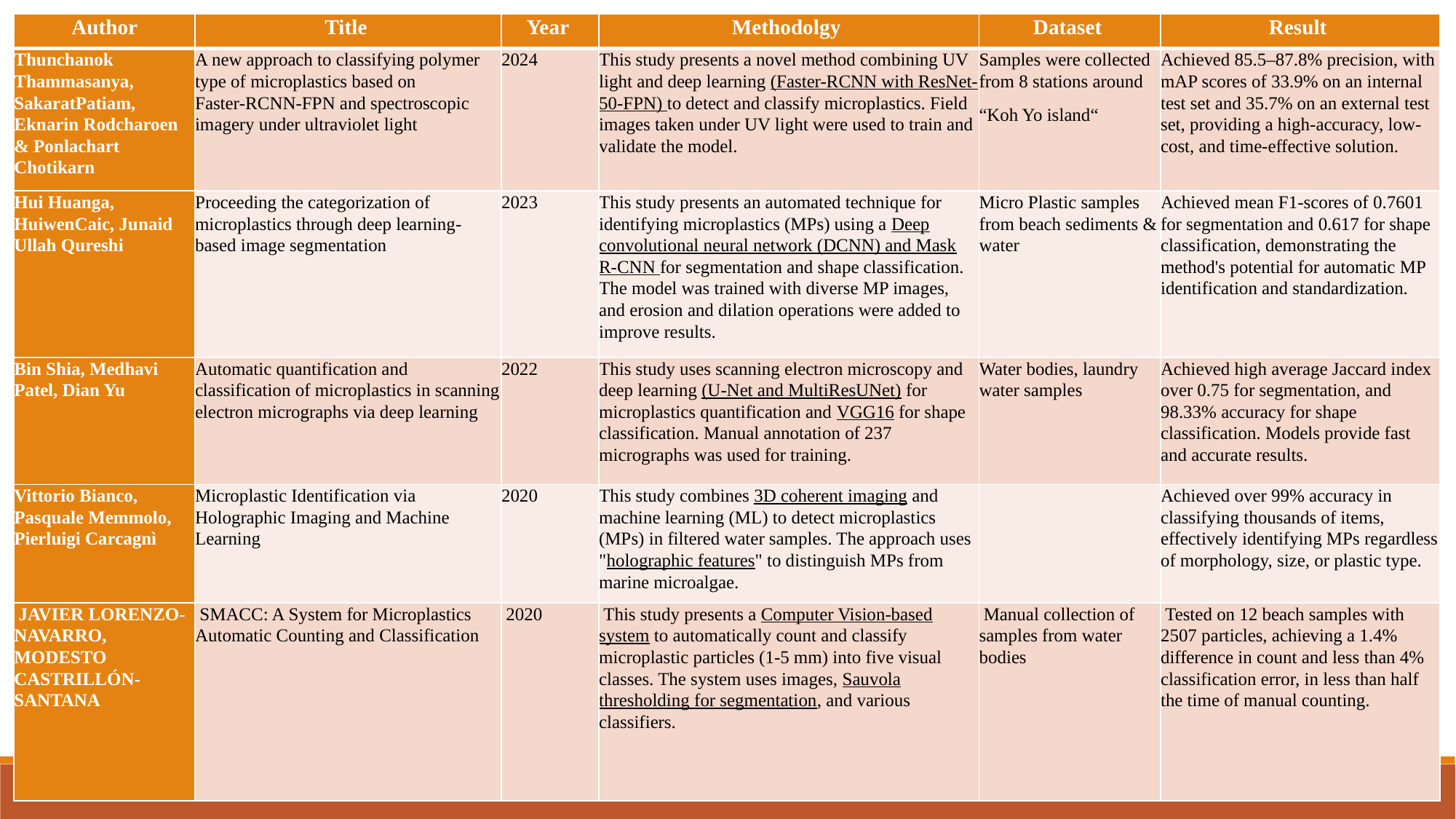

| Author | Title | Year | Methodolgy | Dataset | Result |
| --- | --- | --- | --- | --- | --- |
| Thunchanok Thammasanya, SakaratPatiam, Eknarin Rodcharoen & Ponlachart Chotikarn | A new approach to classifying polymer type of microplastics based on Faster‑RCNN‑FPN and spectroscopic imagery under ultraviolet light | 2024 | This study presents a novel method combining UV light and deep learning (Faster-RCNN with ResNet-50-FPN) to detect and classify microplastics. Field images taken under UV light were used to train and validate the model. | Samples were collected from 8 stations around “Koh Yo island“ | Achieved 85.5–87.8% precision, with mAP scores of 33.9% on an internal test set and 35.7% on an external test set, providing a high-accuracy, low-cost, and time-effective solution. |
| Hui Huanga, HuiwenCaic, Junaid Ullah Qureshi | Proceeding the categorization of microplastics through deep learning-based image segmentation | 2023 | This study presents an automated technique for identifying microplastics (MPs) using a Deep convolutional neural network (DCNN) and Mask R-CNN for segmentation and shape classification. The model was trained with diverse MP images, and erosion and dilation operations were added to improve results. | Micro Plastic samples from beach sediments & water | Achieved mean F1-scores of 0.7601 for segmentation and 0.617 for shape classification, demonstrating the method's potential for automatic MP identification and standardization. |
| Bin Shia, Medhavi Patel, Dian Yu | Automatic quantification and classification of microplastics in scanning electron micrographs via deep learning | 2022 | This study uses scanning electron microscopy and deep learning (U-Net and MultiResUNet) for microplastics quantification and VGG16 for shape classification. Manual annotation of 237 micrographs was used for training. | Water bodies, laundry water samples | Achieved high average Jaccard index over 0.75 for segmentation, and 98.33% accuracy for shape classification. Models provide fast and accurate results. |
| Vittorio Bianco, Pasquale Memmolo, Pierluigi Carcagnì | Microplastic Identification via Holographic Imaging and Machine Learning | 2020 | This study combines 3D coherent imaging and machine learning (ML) to detect microplastics (MPs) in filtered water samples. The approach uses "holographic features" to distinguish MPs from marine microalgae. |  | Achieved over 99% accuracy in classifying thousands of items, effectively identifying MPs regardless of morphology, size, or plastic type. |
| JAVIER LORENZO-NAVARRO, MODESTO CASTRILLÓN-SANTANA | SMACC: A System for Microplastics Automatic Counting and Classification | 2020 | This study presents a Computer Vision-based system to automatically count and classify microplastic particles (1-5 mm) into five visual classes. The system uses images, Sauvola thresholding for segmentation, and various classifiers. | Manual collection of samples from water bodies | Tested on 12 beach samples with 2507 particles, achieving a 1.4% difference in count and less than 4% classification error, in less than half the time of manual counting. |